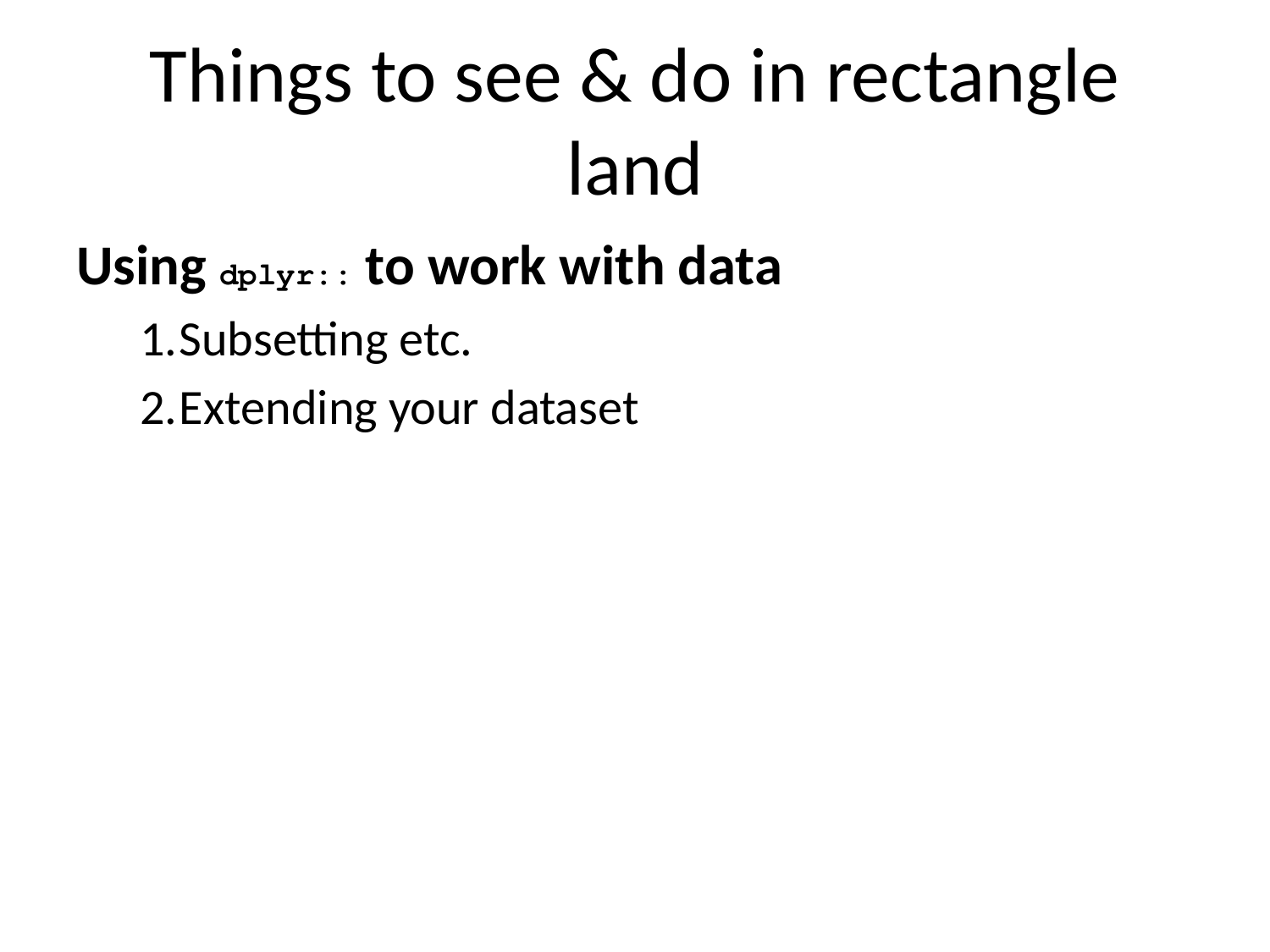

# Things to see & do in rectangle land
Using dplyr:: to work with data
Subsetting etc.
Extending your dataset